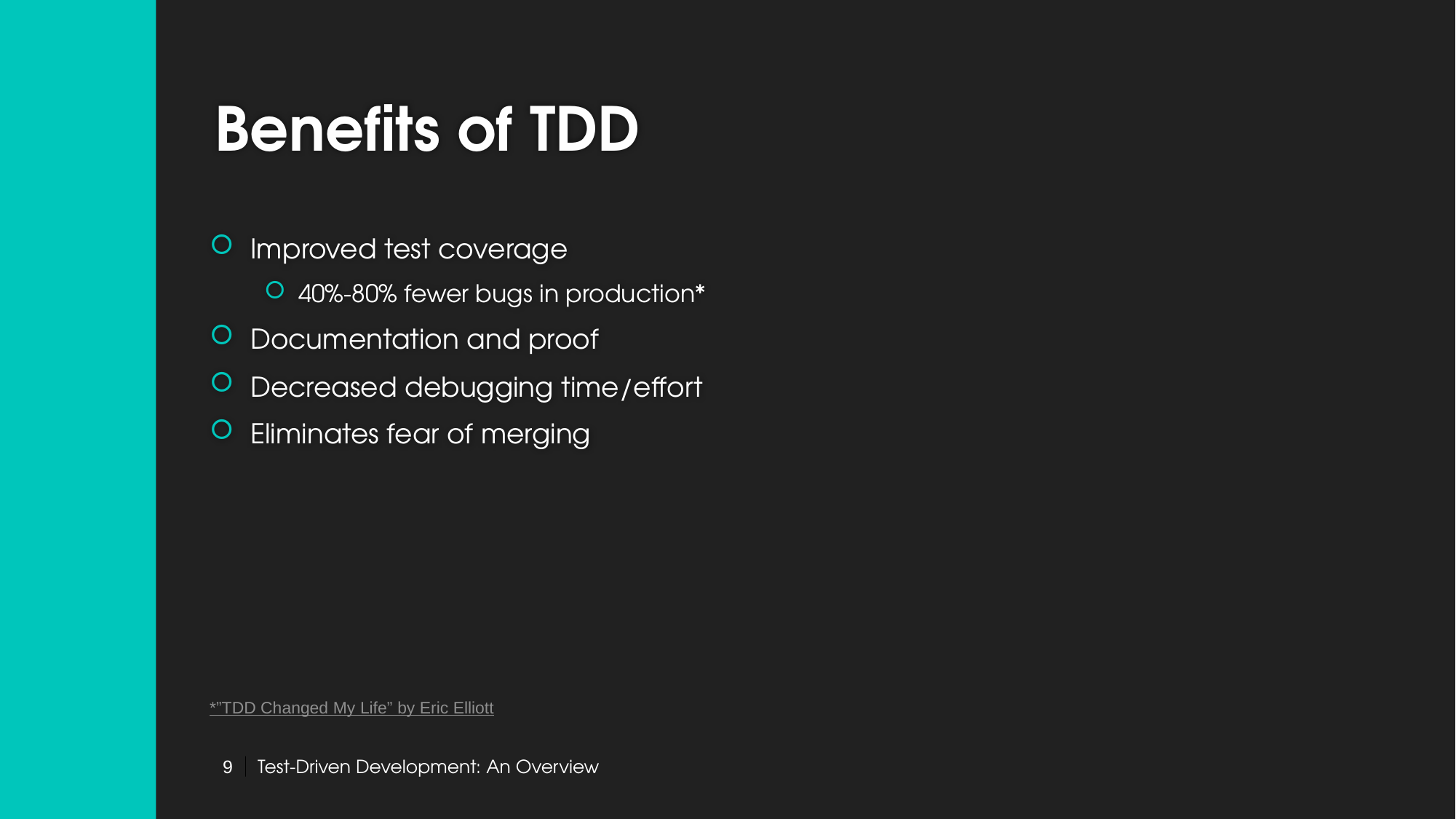

# Benefits of TDD
Improved test coverage
40%-80% fewer bugs in production*
Documentation and proof
Decreased debugging time/effort
Eliminates fear of merging
*”TDD Changed My Life” by Eric Elliott

Test-Driven Development: An Overview